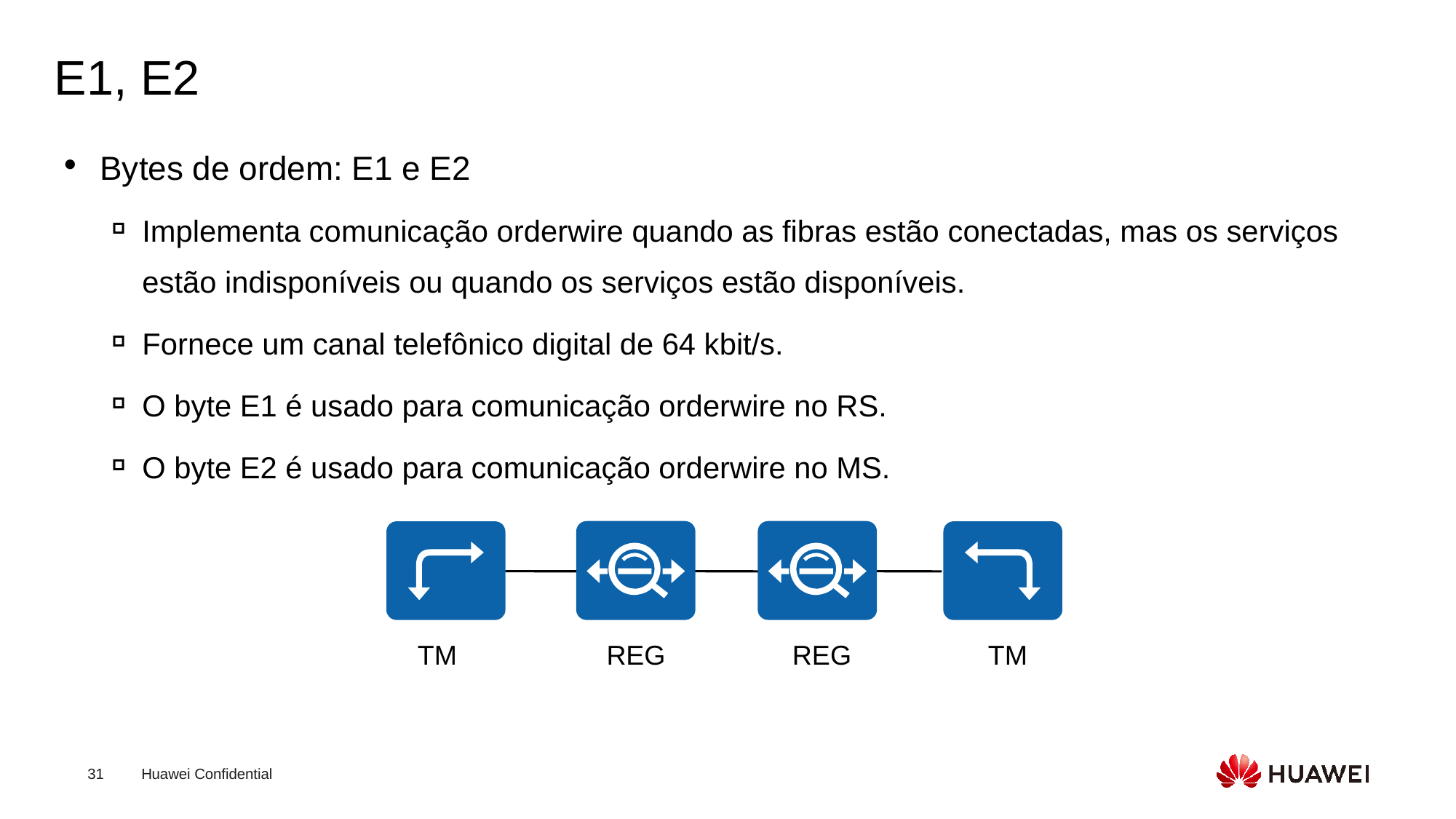

# E1, E2
Bytes de ordem: E1 e E2
Implementa comunicação orderwire quando as fibras estão conectadas, mas os serviços estão indisponíveis ou quando os serviços estão disponíveis.
Fornece um canal telefônico digital de 64 kbit/s.
O byte E1 é usado para comunicação orderwire no RS.
O byte E2 é usado para comunicação orderwire no MS.

TM
REG
REG
TM